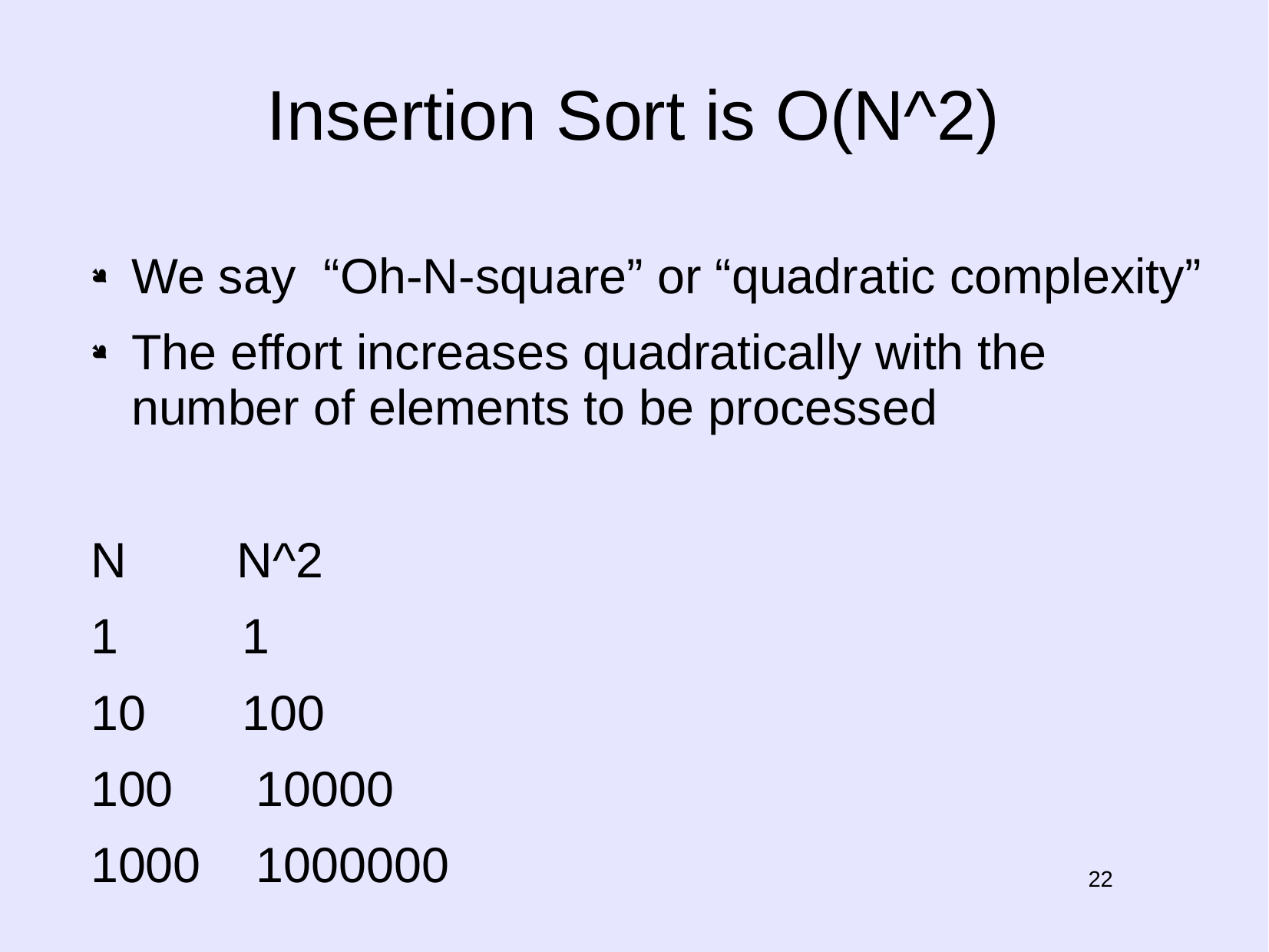

# Insertion Sort is O(N^2)
We say  “Oh-N-square” or “quadratic complexity”
The effort increases quadratically with the number of elements to be processed

N        N^2
1         1
10       100
100      10000
1000    1000000
22